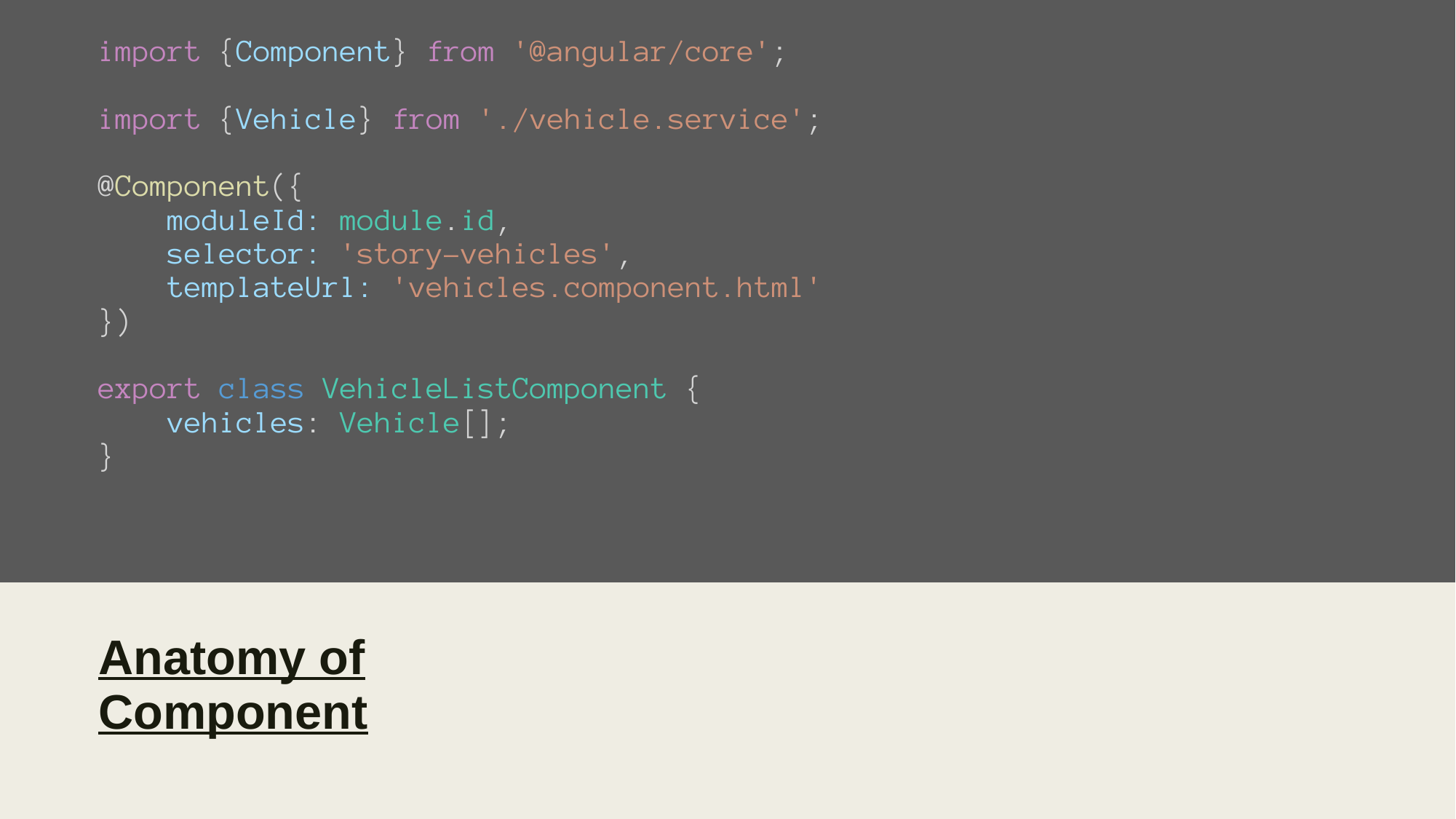

# import {Component} from '@angular/core'; import {Vehicle} from './vehicle.service'; @Component({     moduleId: module.id,     selector: 'story-vehicles',     templateUrl: 'vehicles.component.html' }) export class VehicleListComponent {     vehicles: Vehicle[]; }
Anatomy of Component